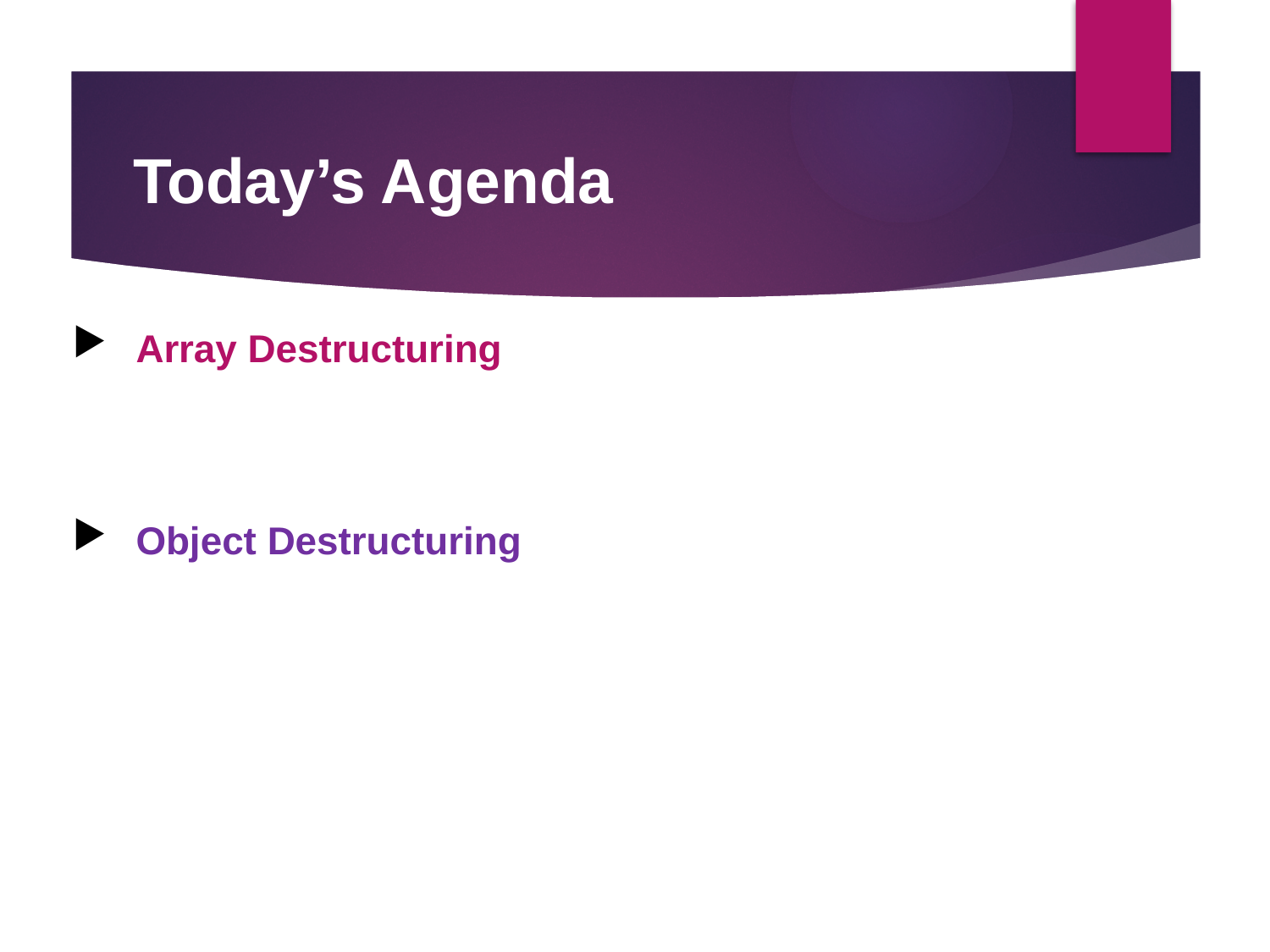

# Today’s Agenda
Array Destructuring

Object Destructuring